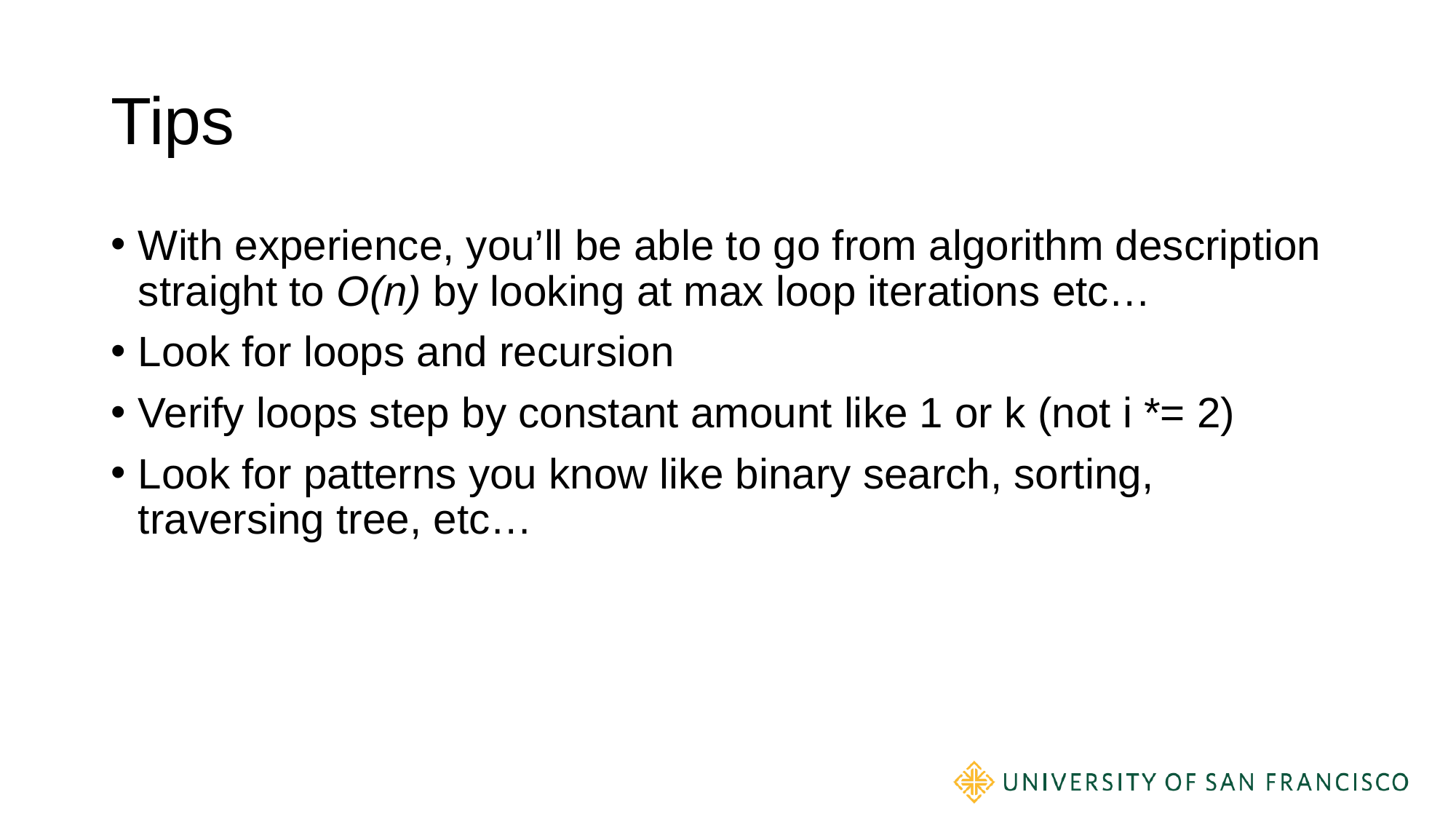

# Tips
With experience, you’ll be able to go from algorithm description straight to O(n) by looking at max loop iterations etc…
Look for loops and recursion
Verify loops step by constant amount like 1 or k (not i *= 2)
Look for patterns you know like binary search, sorting, traversing tree, etc…